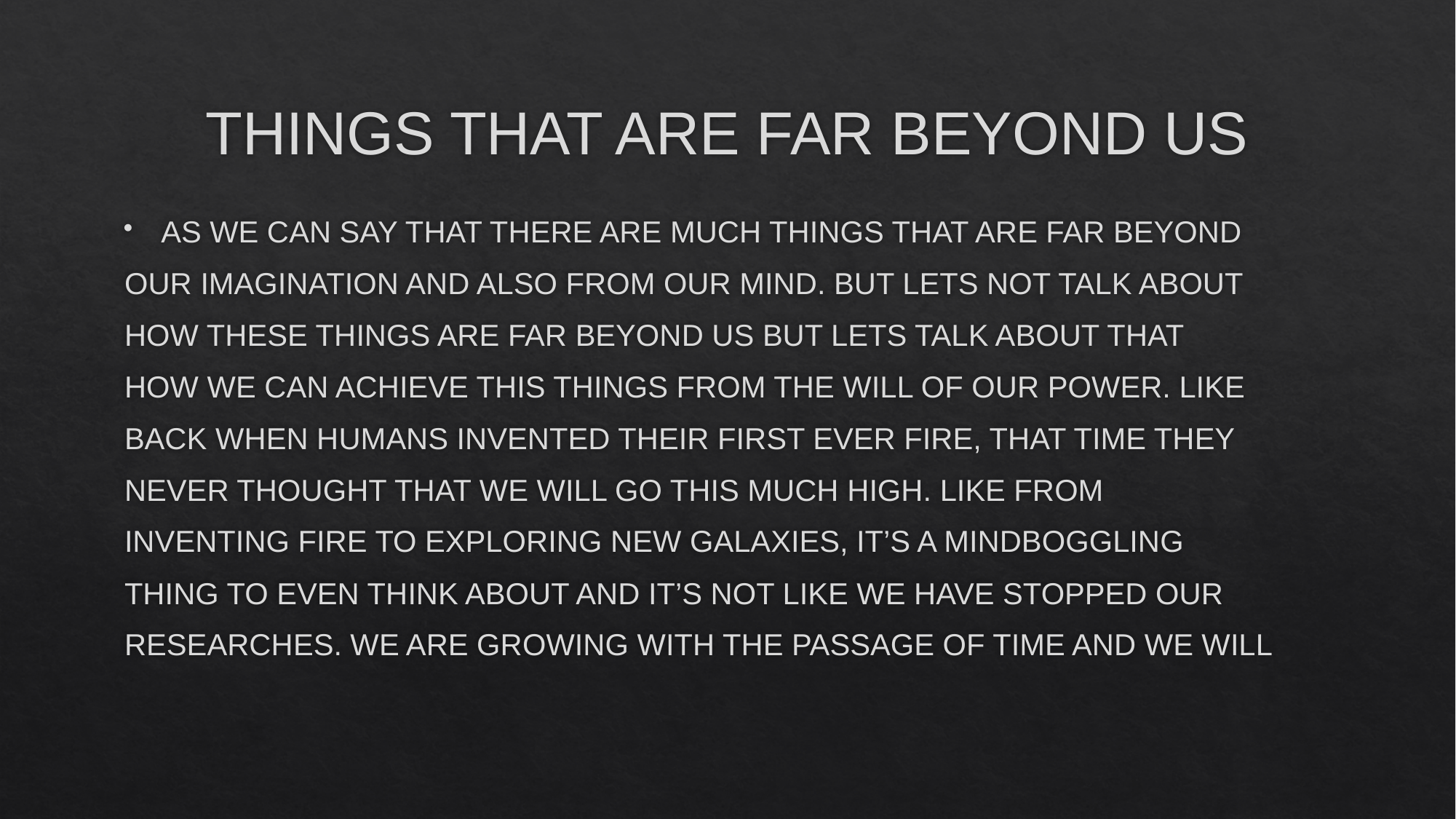

# THINGS THAT ARE FAR BEYOND US
AS WE CAN SAY THAT THERE ARE MUCH THINGS THAT ARE FAR BEYOND
OUR IMAGINATION AND ALSO FROM OUR MIND. BUT LETS NOT TALK ABOUT
HOW THESE THINGS ARE FAR BEYOND US BUT LETS TALK ABOUT THAT
HOW WE CAN ACHIEVE THIS THINGS FROM THE WILL OF OUR POWER. LIKE
BACK WHEN HUMANS INVENTED THEIR FIRST EVER FIRE, THAT TIME THEY
NEVER THOUGHT THAT WE WILL GO THIS MUCH HIGH. LIKE FROM
INVENTING FIRE TO EXPLORING NEW GALAXIES, IT’S A MINDBOGGLING
THING TO EVEN THINK ABOUT AND IT’S NOT LIKE WE HAVE STOPPED OUR
RESEARCHES. WE ARE GROWING WITH THE PASSAGE OF TIME AND WE WILL